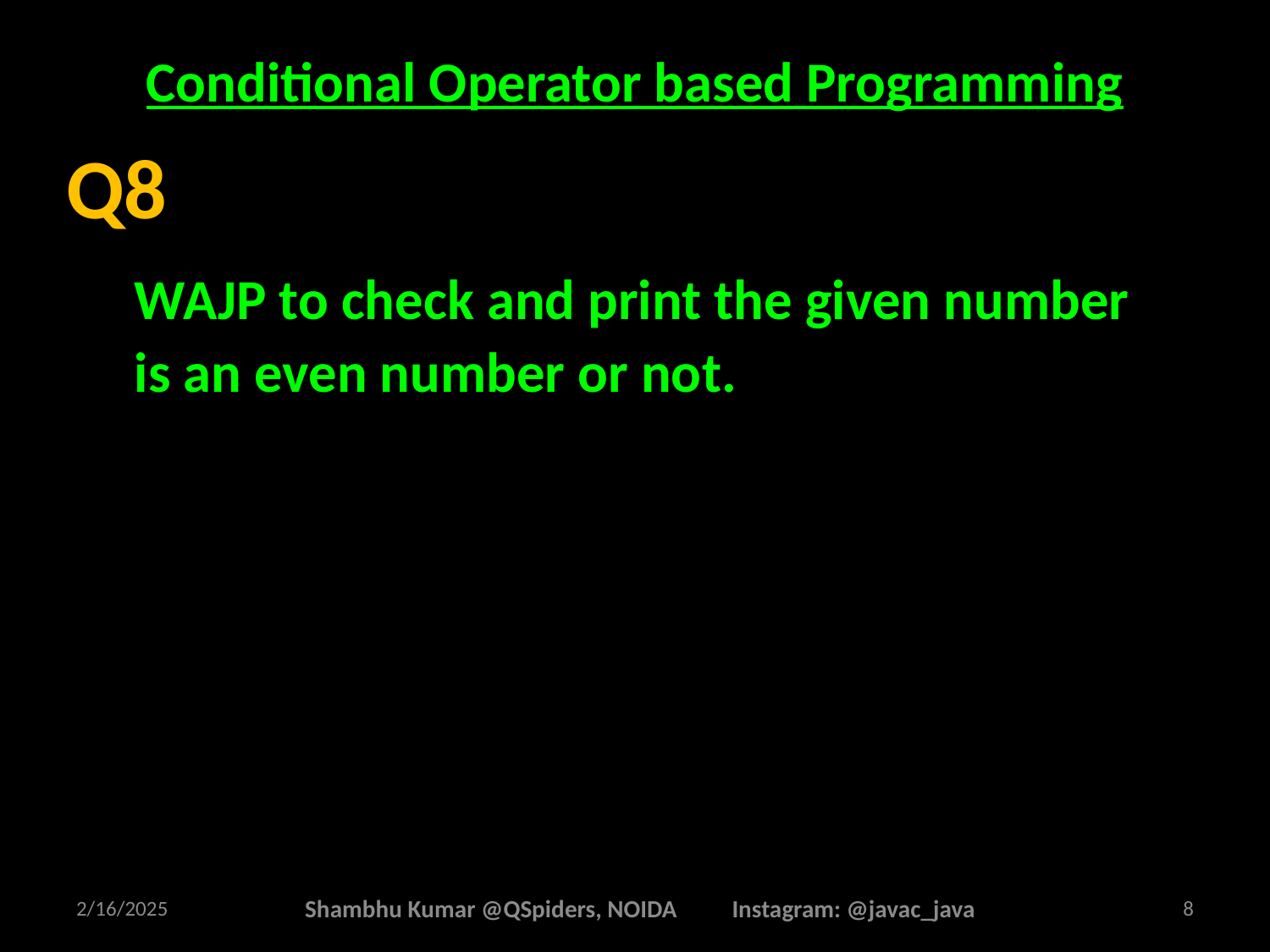

# Conditional Operator based Programming

WAJP to check and print the given number is an even number or not.
Q8
2/16/2025
Shambhu Kumar @QSpiders, NOIDA          Instagram: @javac_java
8